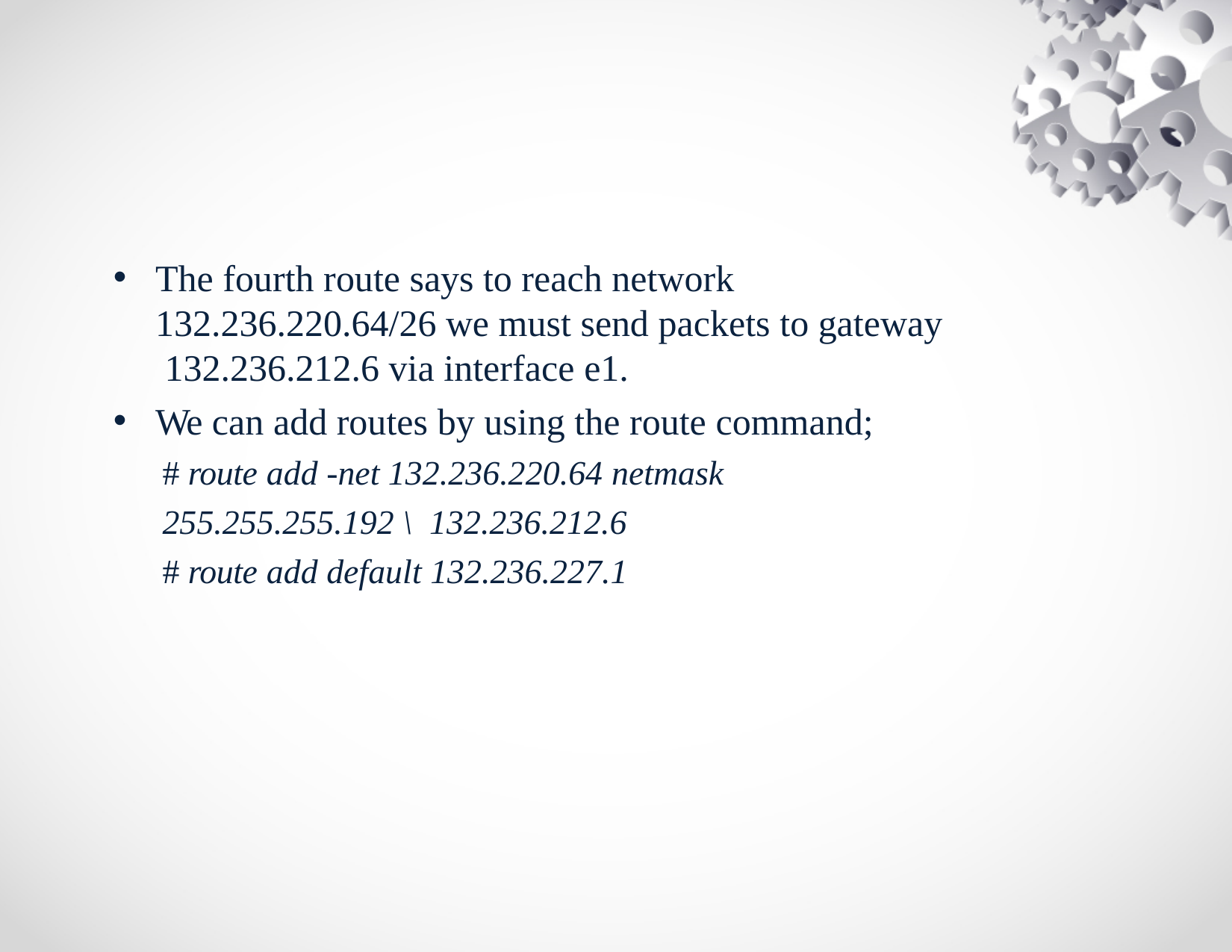

The fourth route says to reach network  132.236.220.64/26 we must send packets to gateway  132.236.212.6 via interface e1.
We can add routes by using the route command;
# route add -net 132.236.220.64 netmask 255.255.255.192 \  132.236.212.6
# route add default 132.236.227.1